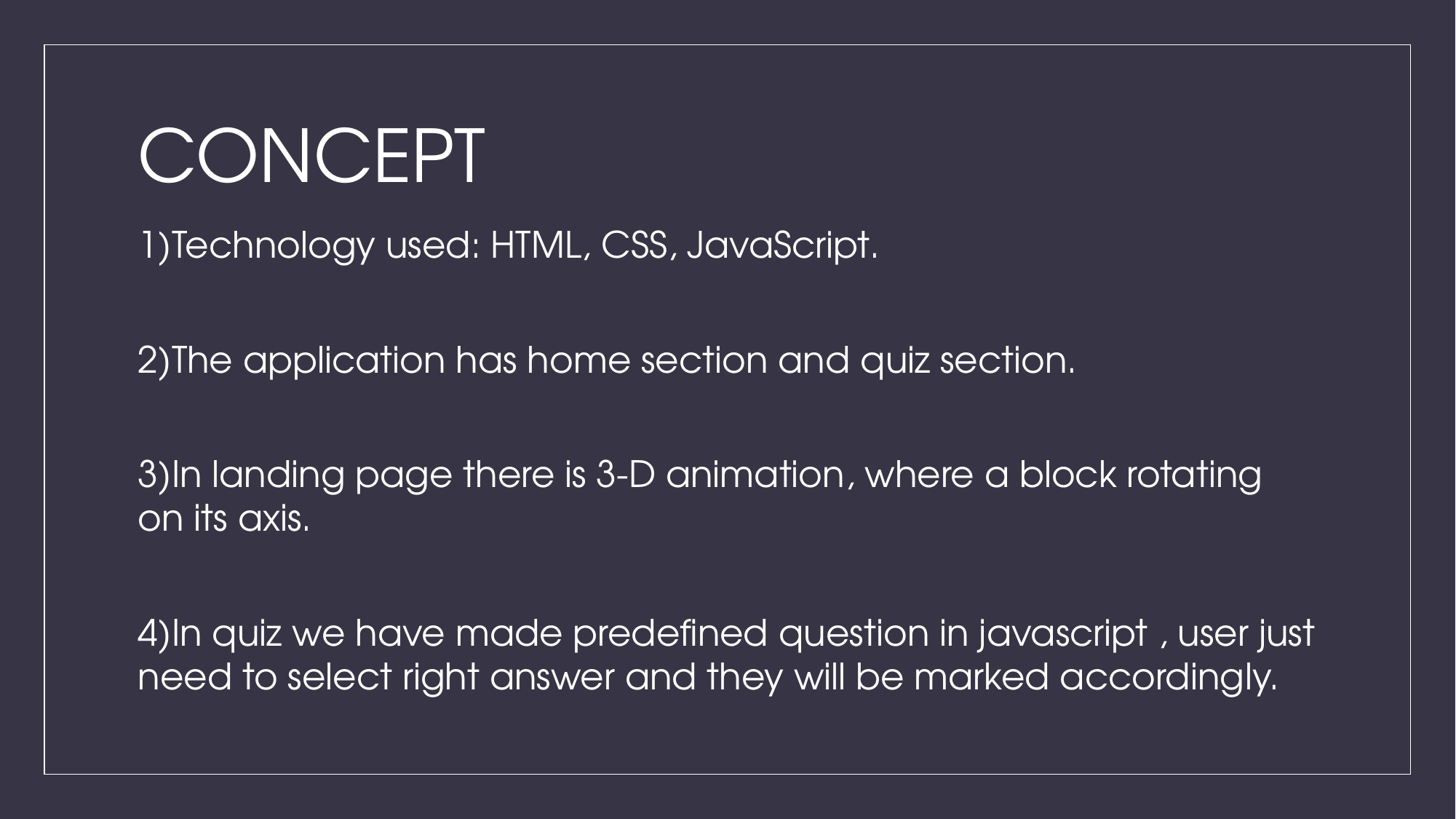

# CONCEPT
1)Technology used: HTML, CSS, JavaScript.

2)The application has home section and quiz section.

3)In landing page there is 3-D animation, where a block rotating on its axis.

4)In quiz we have made predefined question in javascript , user just need to select right answer and they will be marked accordingly.